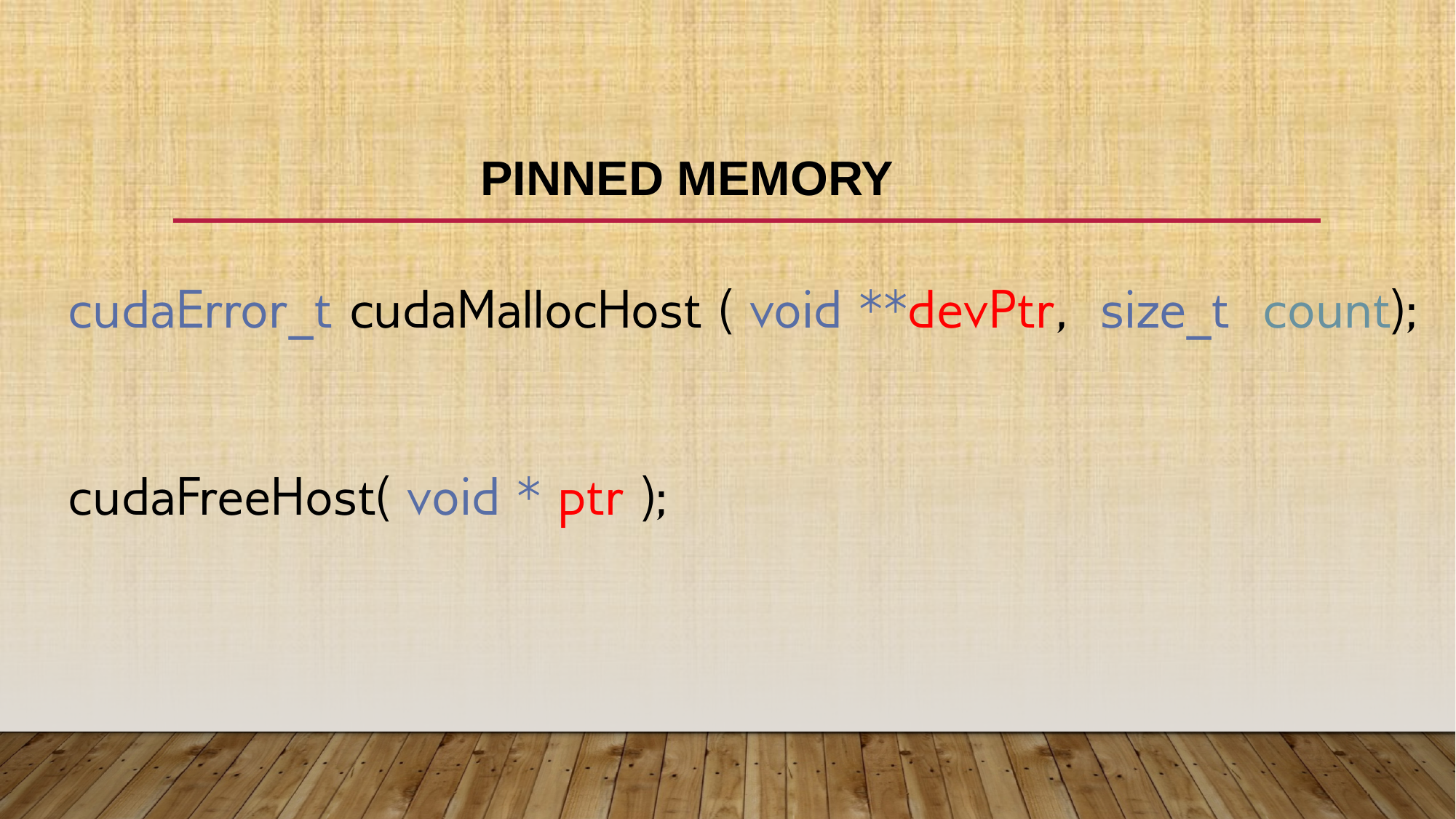

# Pinned memory
cudaError_t cudaMallocHost ( void **devPtr,  size_t  count);

cudaFreeHost( void * ptr );